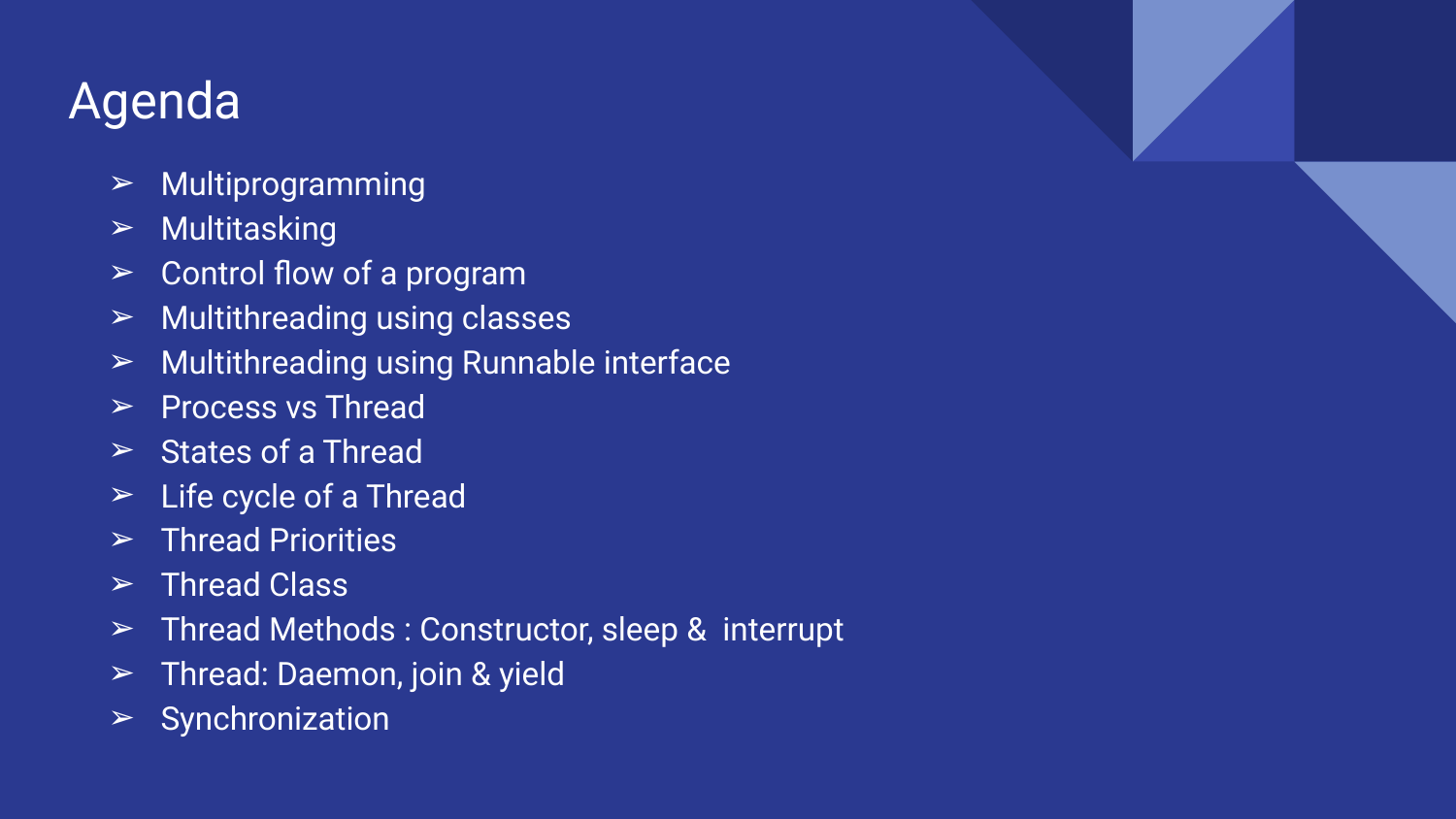

# Agenda
Multiprogramming
Multitasking
Control flow of a program
Multithreading using classes
Multithreading using Runnable interface
Process vs Thread
States of a Thread
Life cycle of a Thread
Thread Priorities
Thread Class
Thread Methods : Constructor, sleep &  interrupt
Thread: Daemon, join & yield
Synchronization